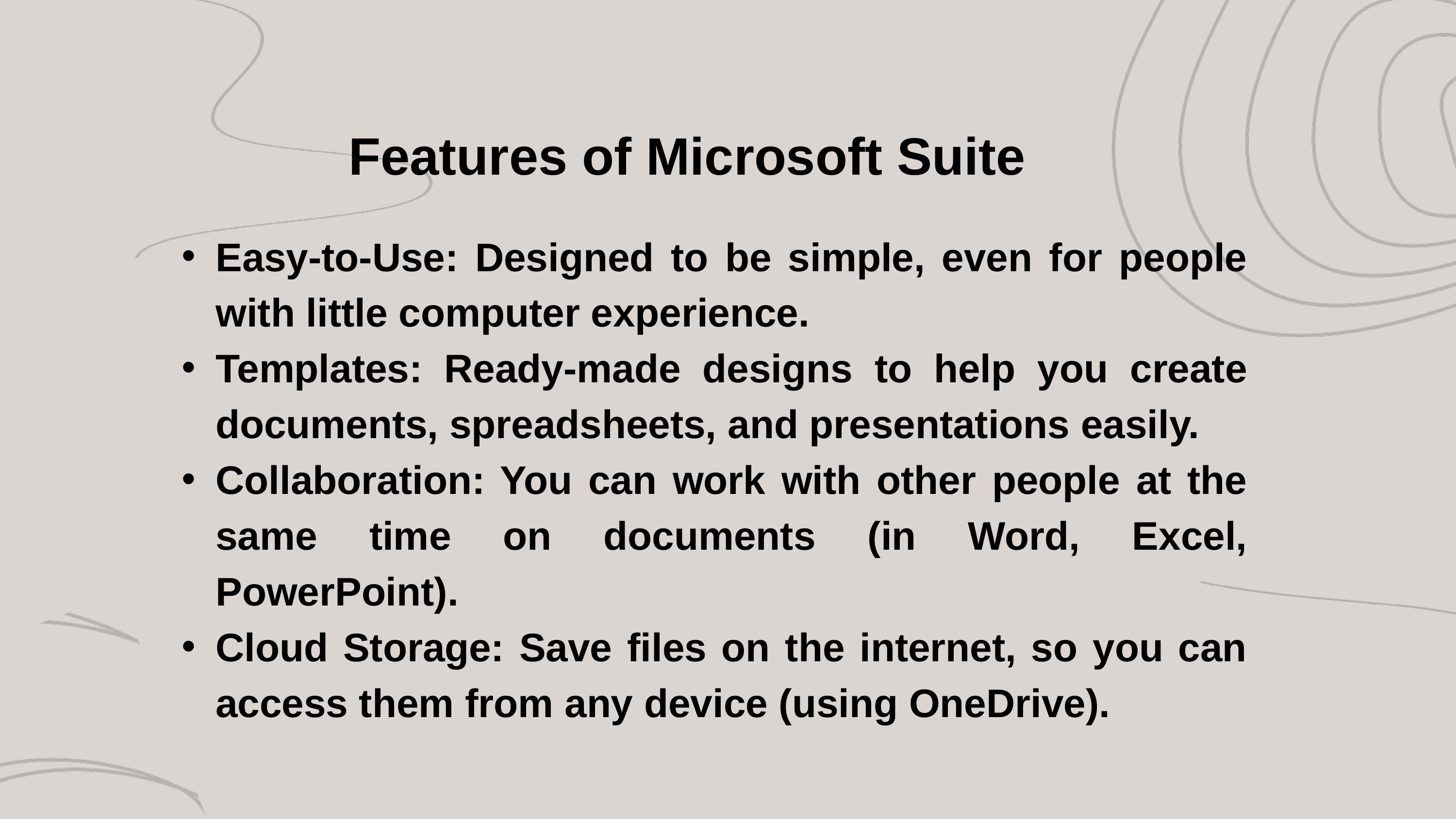

Features of Microsoft Suite

Easy-to-Use: Designed to be simple, even for people with little computer experience.
Templates: Ready-made designs to help you create documents, spreadsheets, and presentations easily.
Collaboration: You can work with other people at the same time on documents (in Word, Excel, PowerPoint).
Cloud Storage: Save files on the internet, so you can access them from any device (using OneDrive).